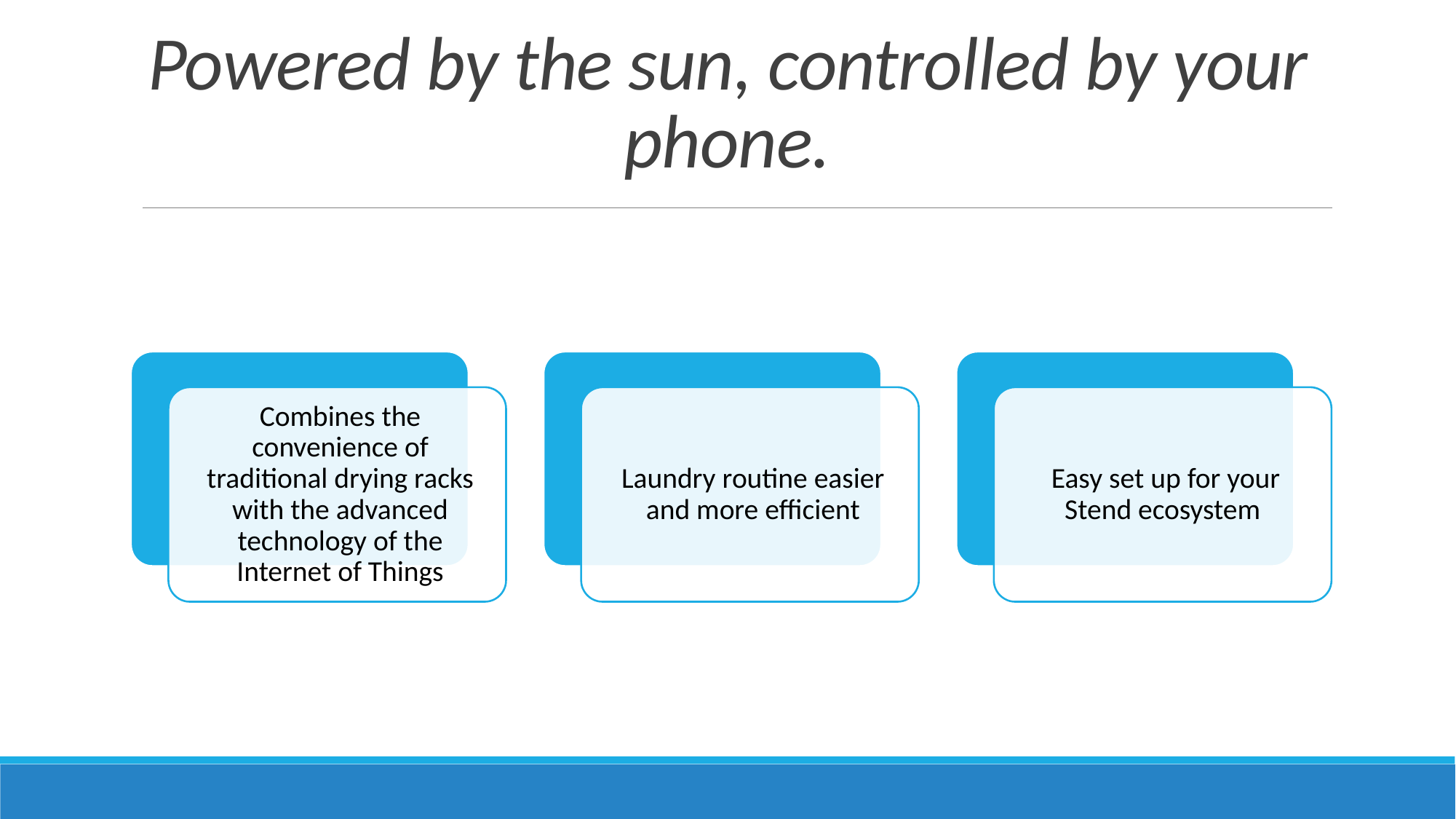

# Powered by the sun, controlled by your phone.
Combines the convenience of traditional drying racks with the advanced technology of the Internet of Things
Laundry routine easier and more efficient
Easy set up for your Stend ecosystem